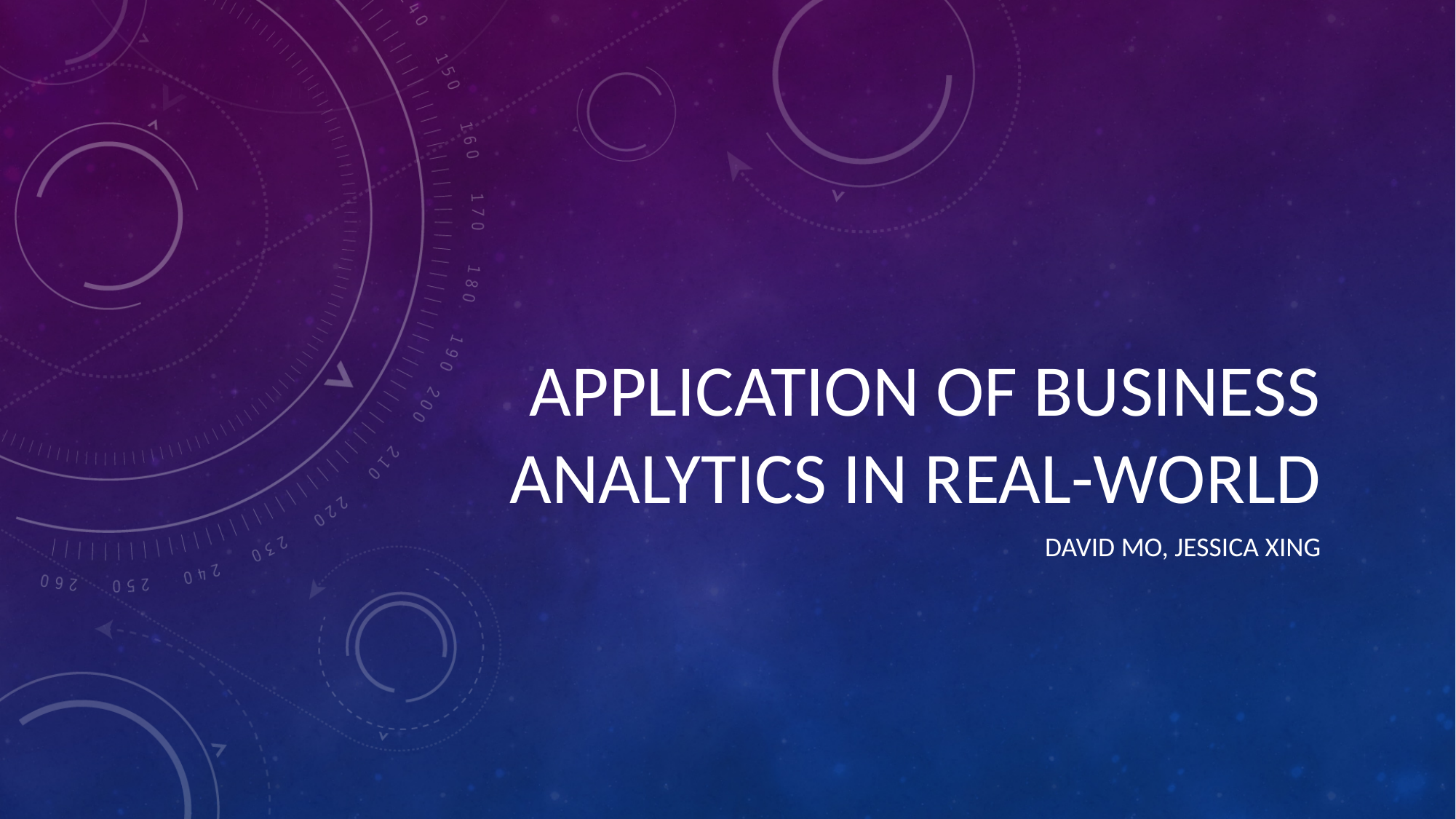

# Application of business analytics in real-world
David mo, Jessica xing